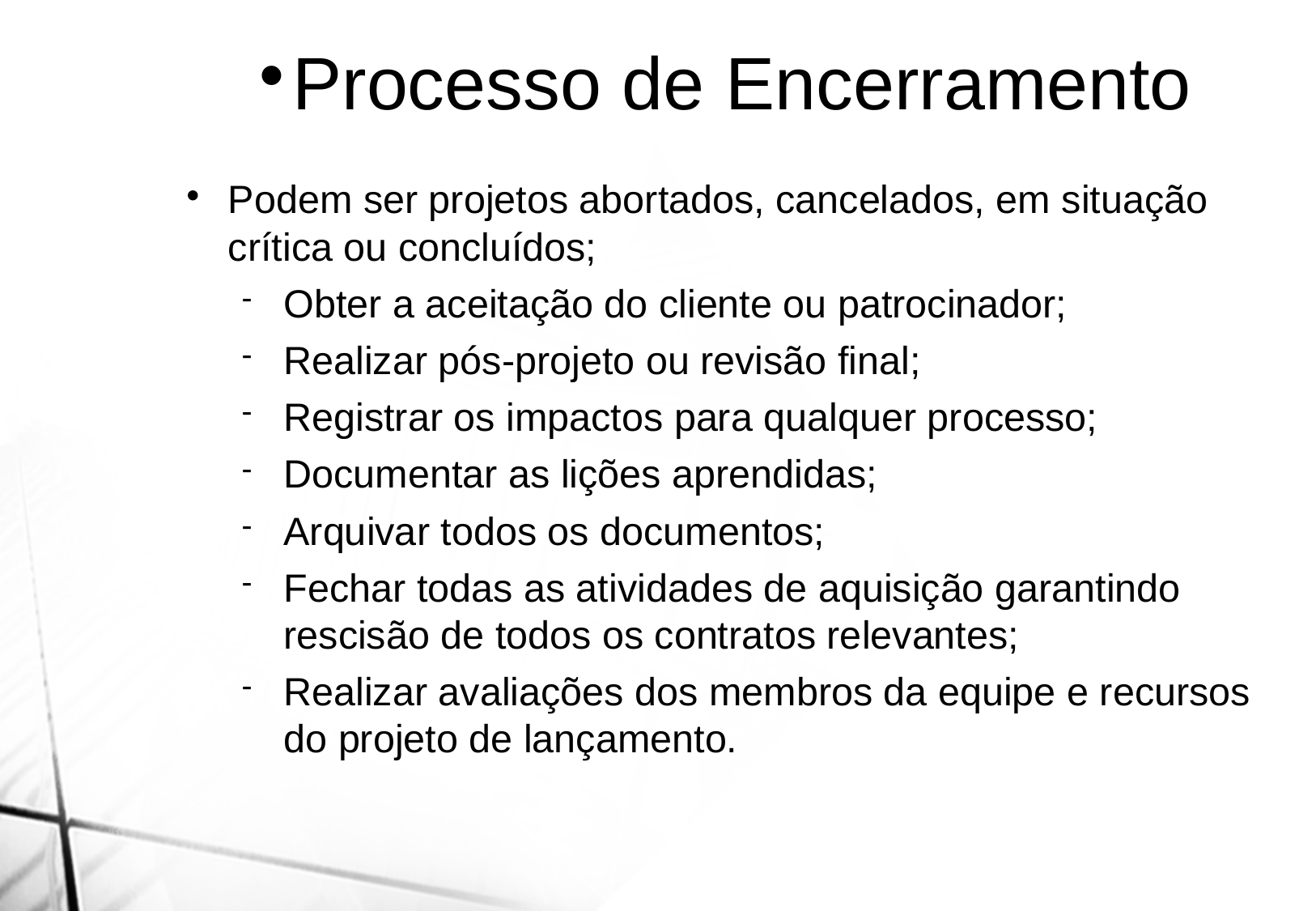

Processo de Encerramento
Podem ser projetos abortados, cancelados, em situação crítica ou concluídos;
Obter a aceitação do cliente ou patrocinador;
Realizar pós-projeto ou revisão final;
Registrar os impactos para qualquer processo;
Documentar as lições aprendidas;
Arquivar todos os documentos;
Fechar todas as atividades de aquisição garantindo rescisão de todos os contratos relevantes;
Realizar avaliações dos membros da equipe e recursos do projeto de lançamento.